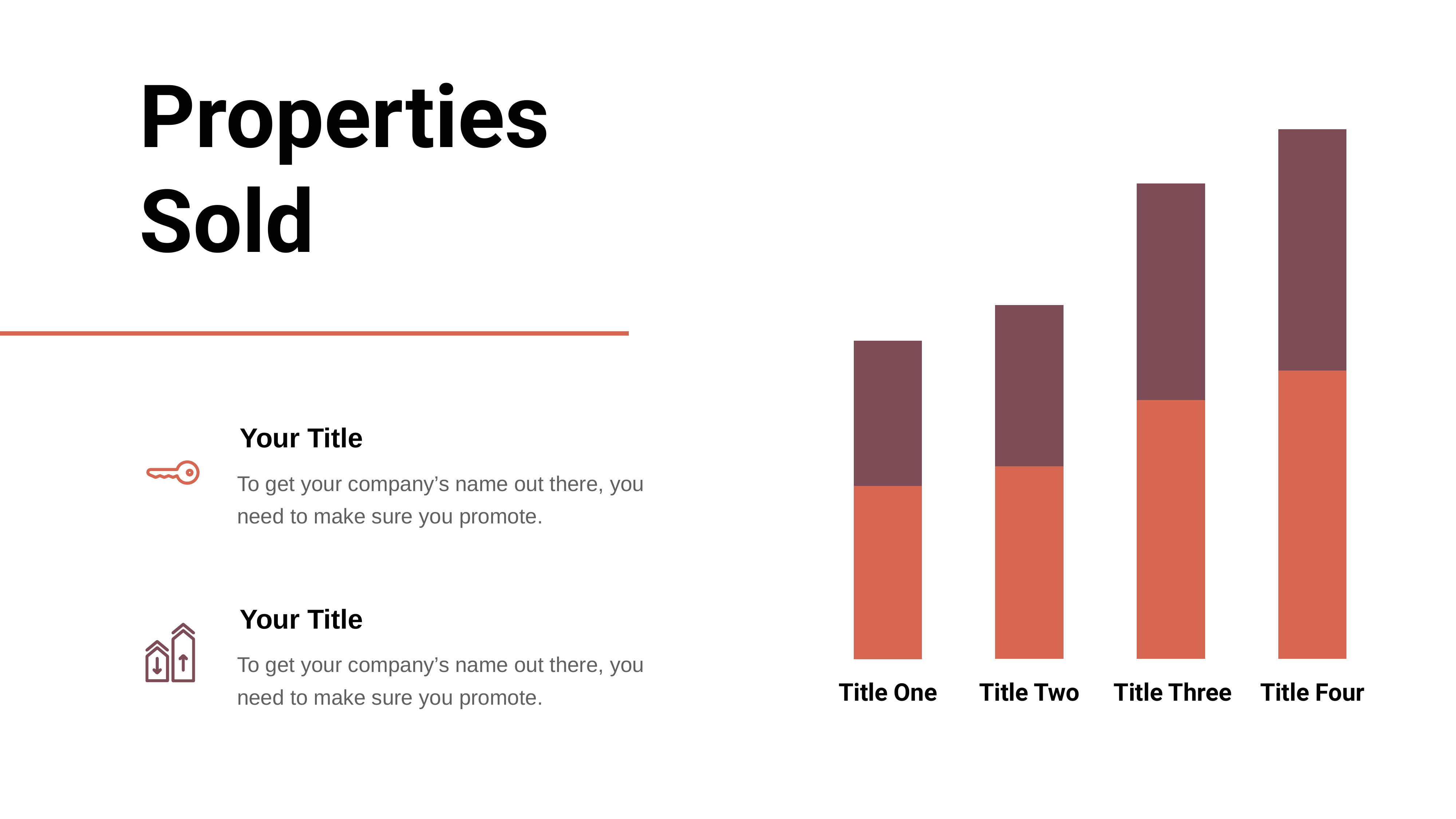

Properties
Sold

Your Title
To get your company’s name out there, you need to make sure you promote.

Your Title
To get your company’s name out there, you need to make sure you promote.

Title Four
Title One
Title Two
Title Three